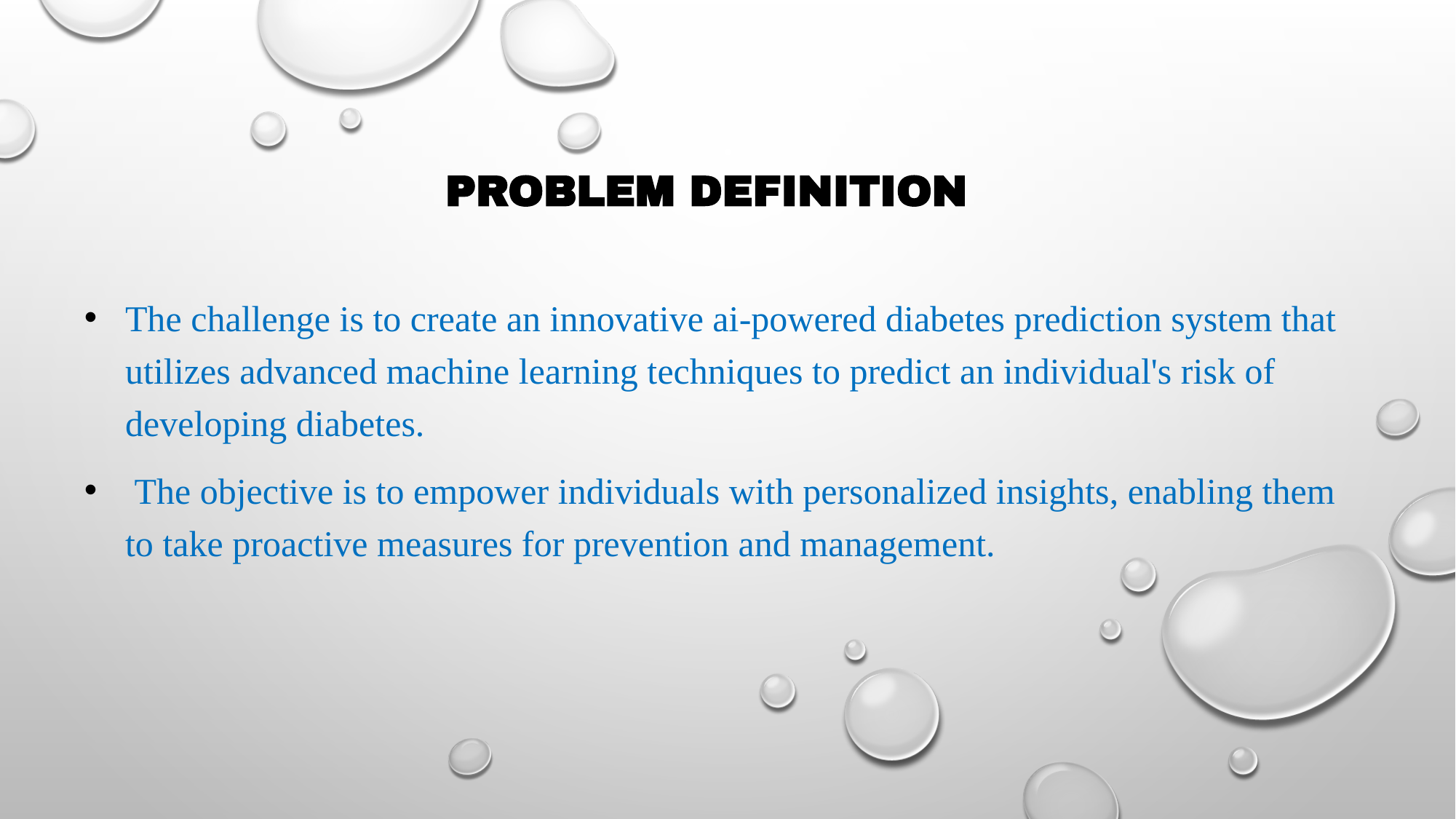

#
PROBLEM DEFINITION
The challenge is to create an innovative ai-powered diabetes prediction system that utilizes advanced machine learning techniques to predict an individual's risk of developing diabetes.
 The objective is to empower individuals with personalized insights, enabling them to take proactive measures for prevention and management.